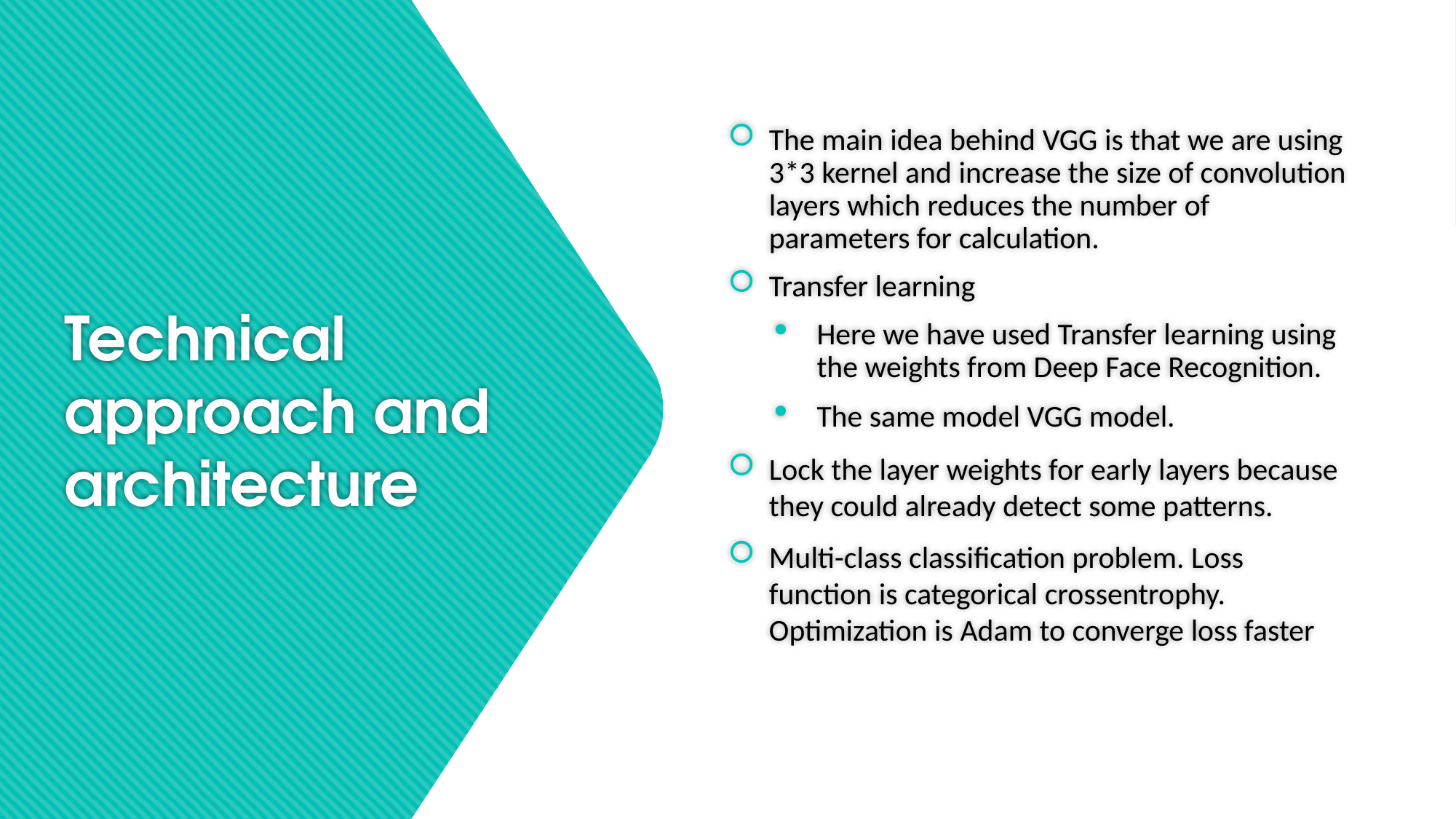

The main idea behind VGG is that we are using 3*3 kernel and increase the size of convolution layers which reduces the number of parameters for calculation.
Transfer learning
Here we have used Transfer learning using the weights from Deep Face Recognition.
The same model VGG model.
Lock the layer weights for early layers because they could already detect some patterns.
Multi-class classification problem. Loss function is categorical crossentrophy. Optimization is Adam to converge loss faster

# Technical approach and architecture